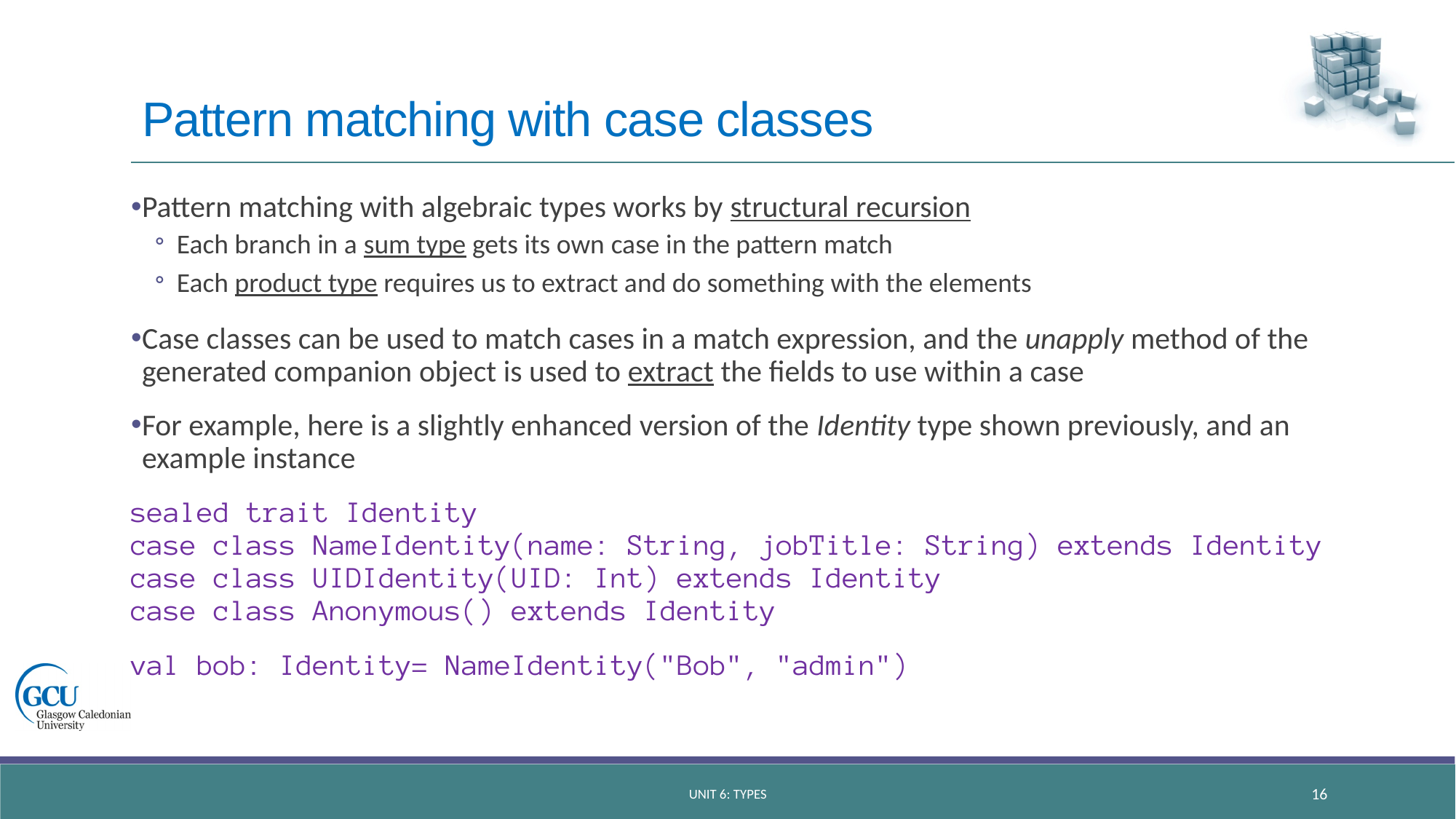

# Pattern matching with case classes
Pattern matching with algebraic types works by structural recursion
Each branch in a sum type gets its own case in the pattern match
Each product type requires us to extract and do something with the elements
Case classes can be used to match cases in a match expression, and the unapply method of the generated companion object is used to extract the fields to use within a case
For example, here is a slightly enhanced version of the Identity type shown previously, and an example instance
sealed trait Identity
case class NameIdentity(name: String, jobTitle: String) extends Identity
case class UIDIdentity(UID: Int) extends Identity
case class Anonymous() extends Identity
val bob: Identity= NameIdentity("Bob", "admin")

unit 6: types
16